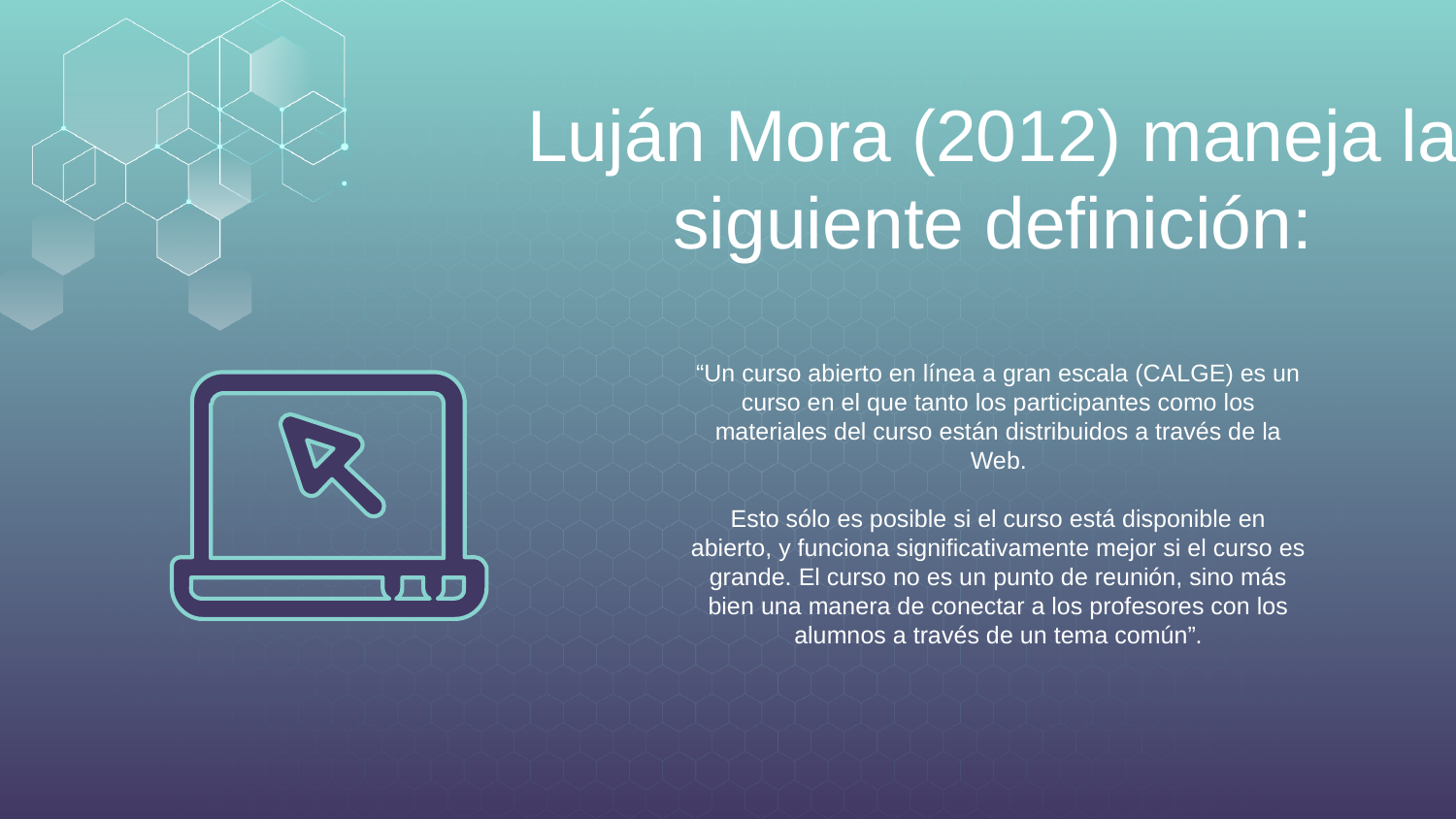

Luján Mora (2012) maneja la siguiente definición:
“Un curso abierto en línea a gran escala (CALGE) es un curso en el que tanto los participantes como los materiales del curso están distribuidos a través de la Web.

Esto sólo es posible si el curso está disponible en abierto, y funciona significativamente mejor si el curso es grande. El curso no es un punto de reunión, sino más bien una manera de conectar a los profesores con los alumnos a través de un tema común”.